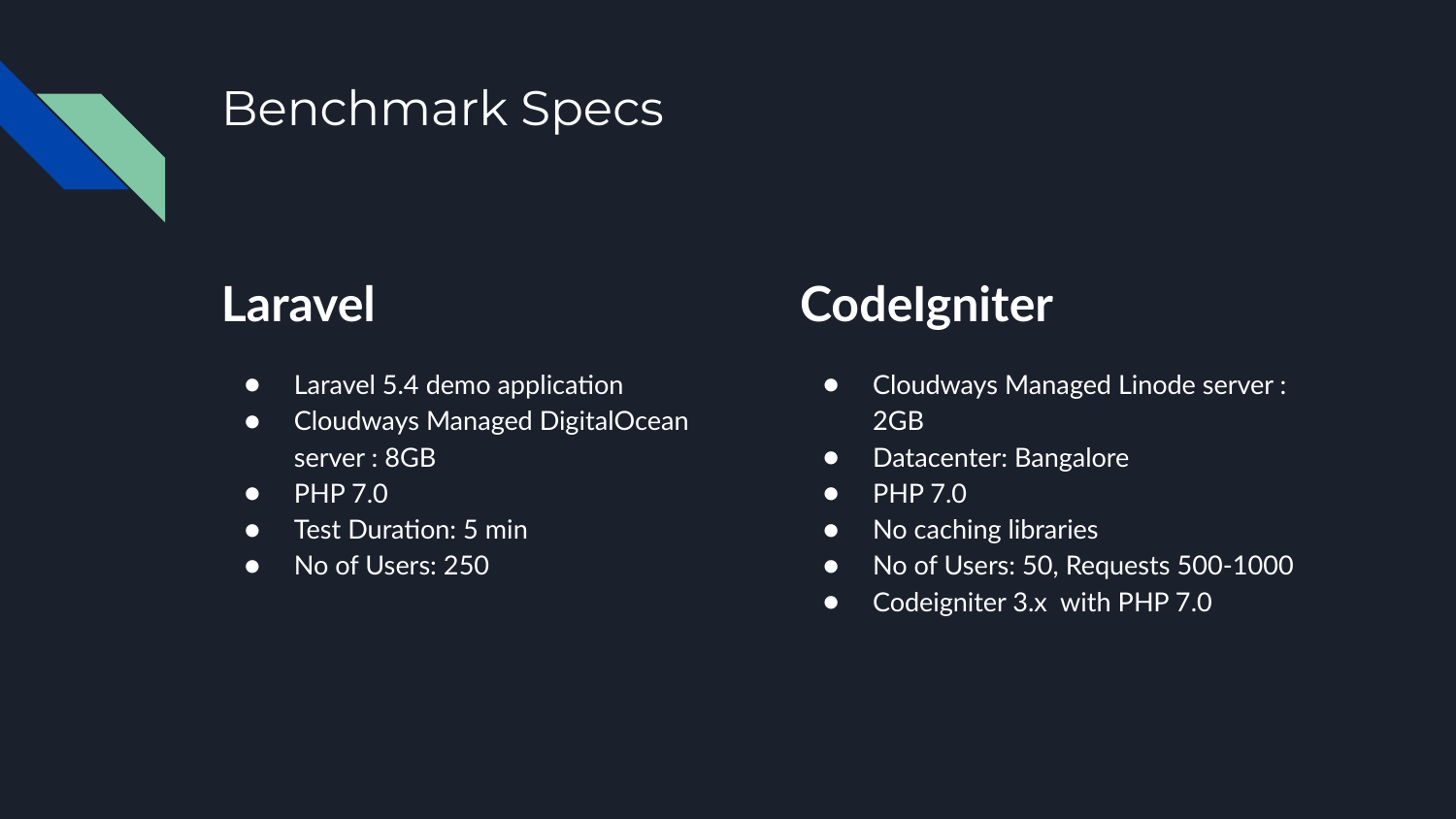

# Benchmark Specs
Laravel
Laravel 5.4 demo application
Cloudways Managed DigitalOcean server : 8GB
PHP 7.0
Test Duration: 5 min
No of Users: 250

CodeIgniter
Cloudways Managed Linode server : 2GB
Datacenter: Bangalore
PHP 7.0
No caching libraries
No of Users: 50, Requests 500-1000
Codeigniter 3.x  with PHP 7.0